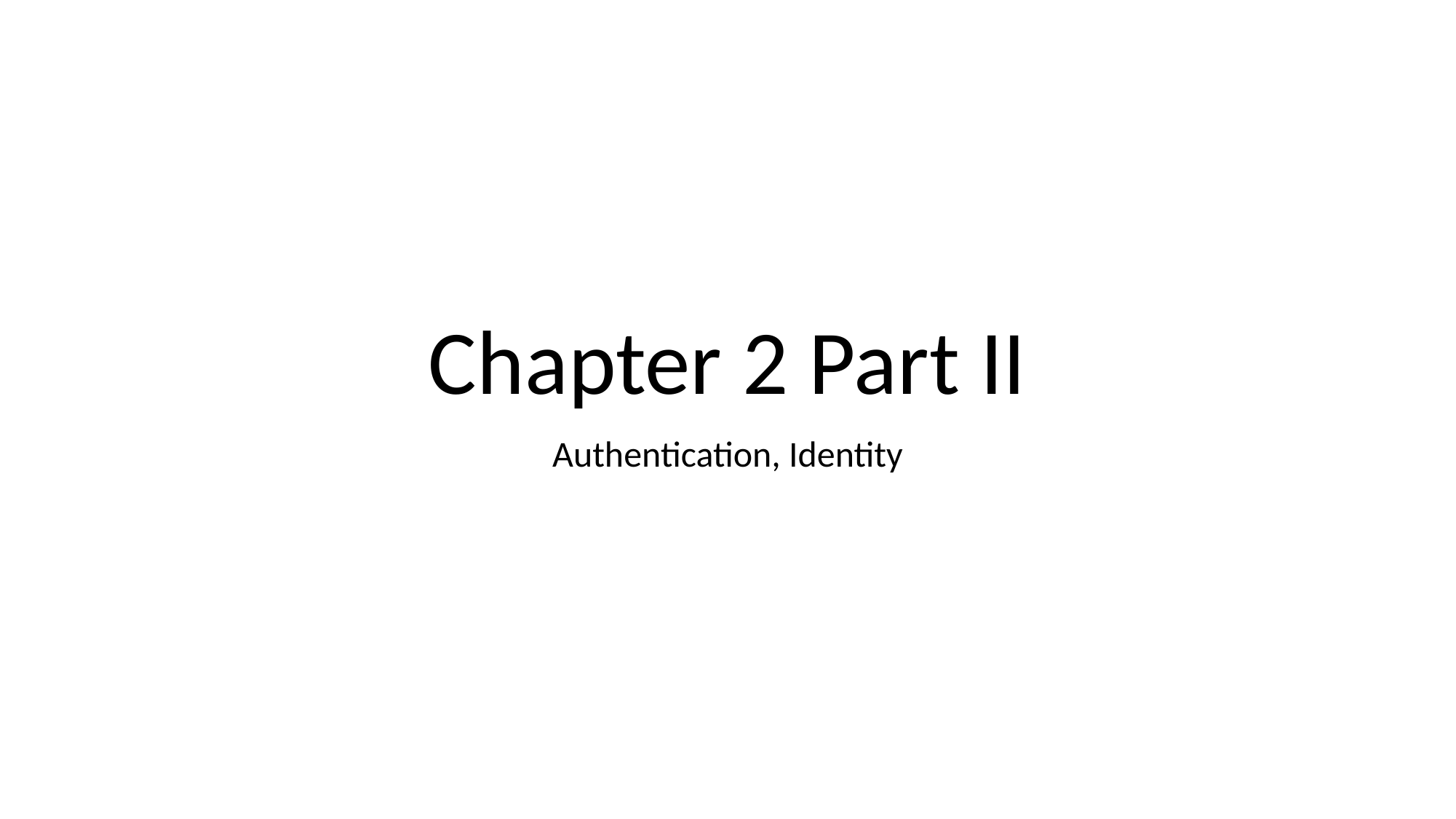

# Chapter 2 Part II
Authentication, Identity